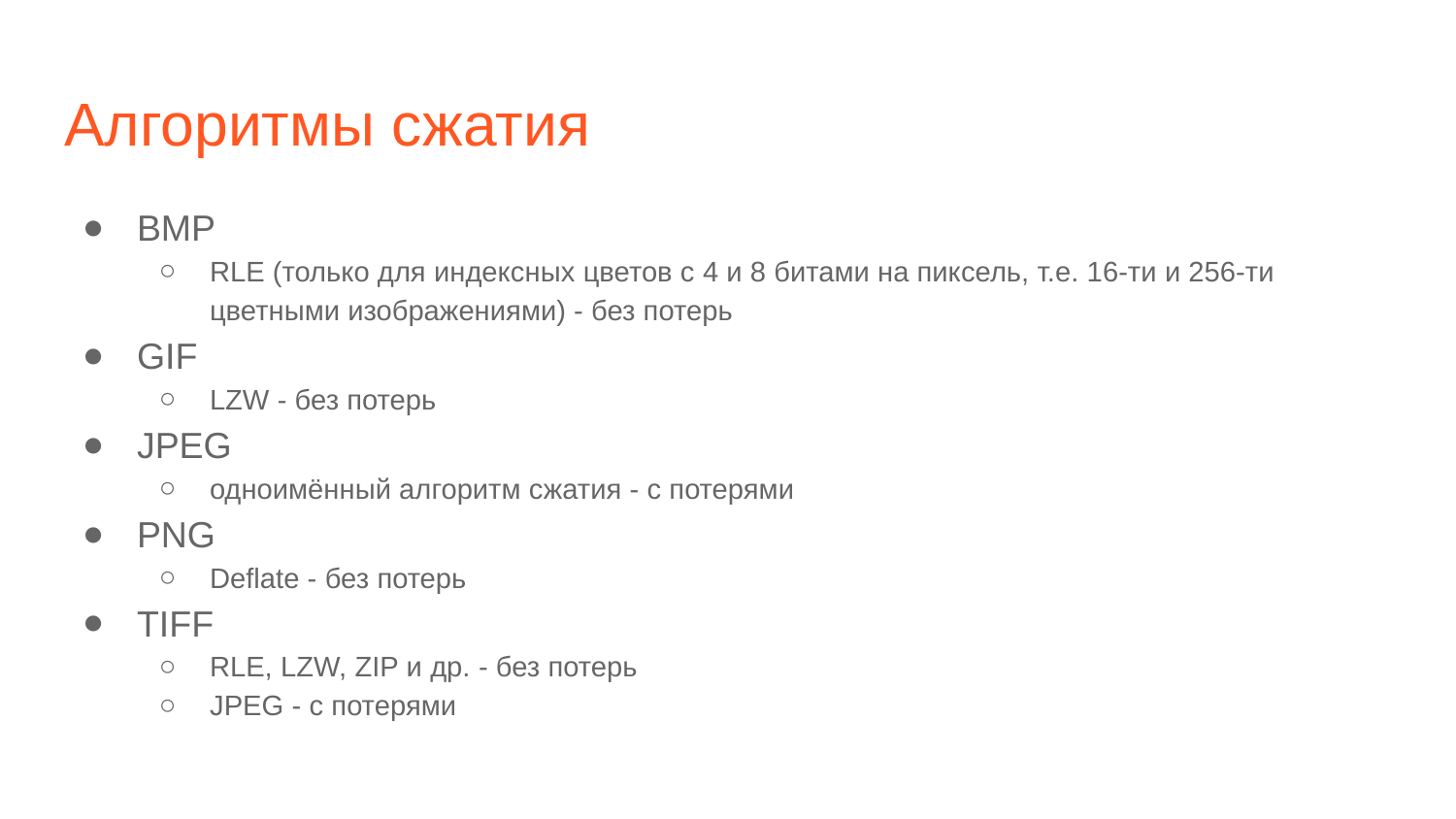

# Алгоритмы сжатия
BMP
RLE (только для индексных цветов с 4 и 8 битами на пиксель, т.е. 16-ти и 256-ти цветными изображениями) - без потерь
GIF
LZW - без потерь
JPEG
одноимённый алгоритм сжатия - с потерями
PNG
Deflate - без потерь
TIFF
RLE, LZW, ZIP и др. - без потерь
JPEG - с потерями